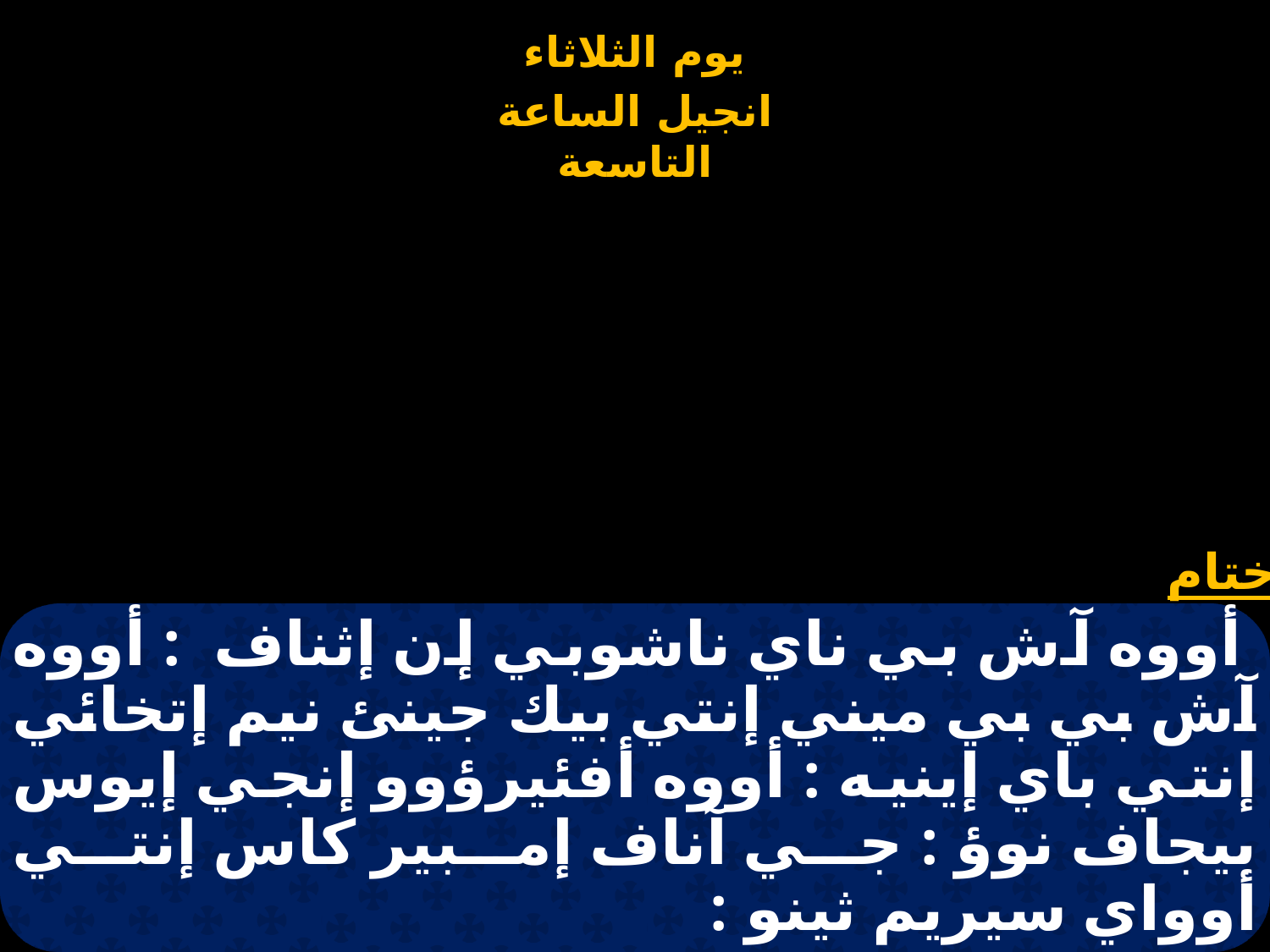

# أووه آش بي ناي ناشوبي إن إثناف  : أووه آش بي بي ميني إنتي بيك جينئ نيم إتخائي إنتي باي إينيه : أووه أفئيرؤوو إنجي إيوس بيجاف نوؤ : جي آناف إمبير كاس إنتي أوواي سيريم ثينو :